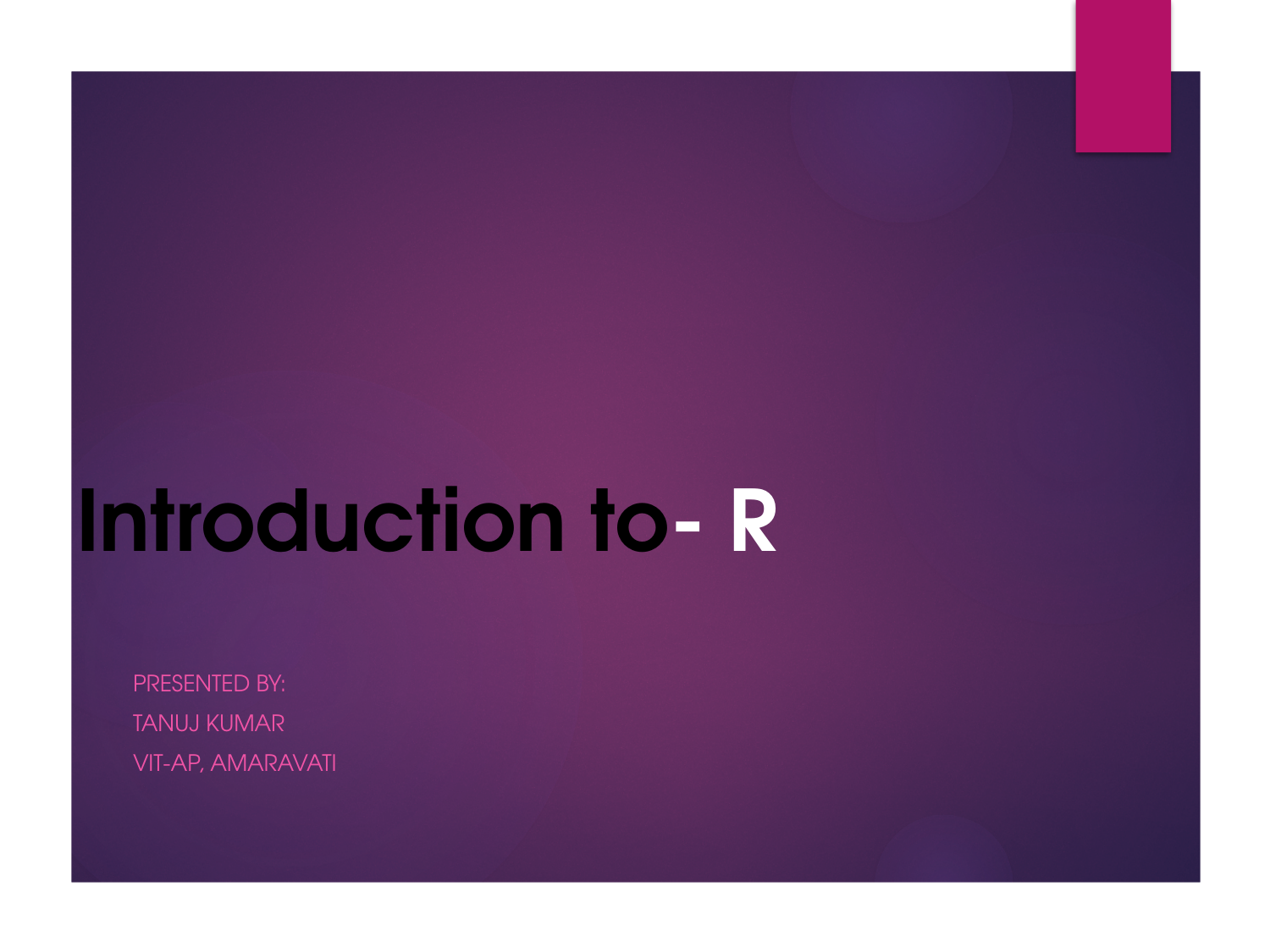

# Introduction to- R
Presented By:
Tanuj Kumar
VIT-AP, Amaravati